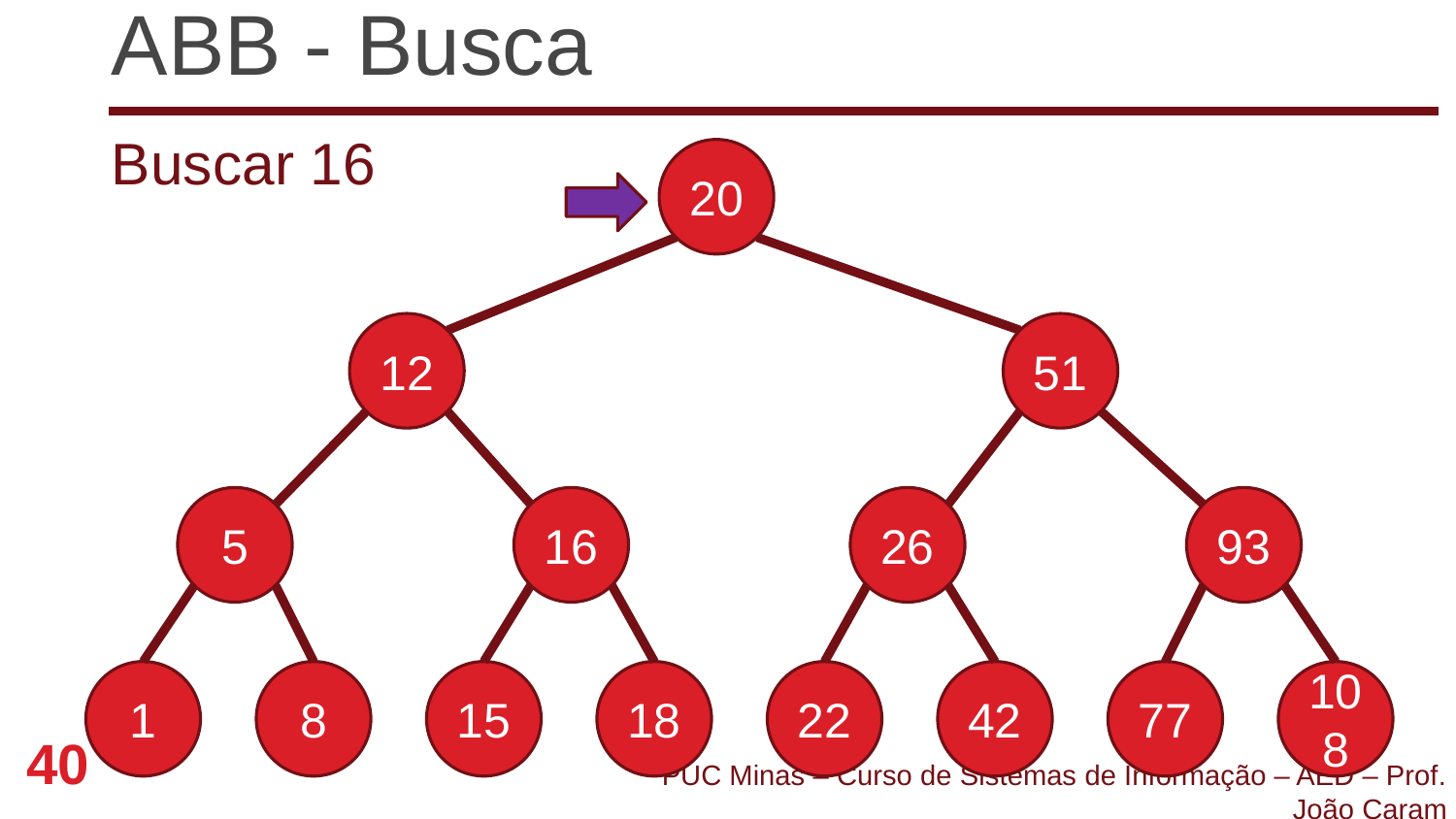

# ABB - Busca
Buscar 16

20

12
51
5
16
26
93
1
8
15
18
22
42
77
108
40
PUC Minas – Curso de Sistemas de Informação – AED – Prof. João Caram